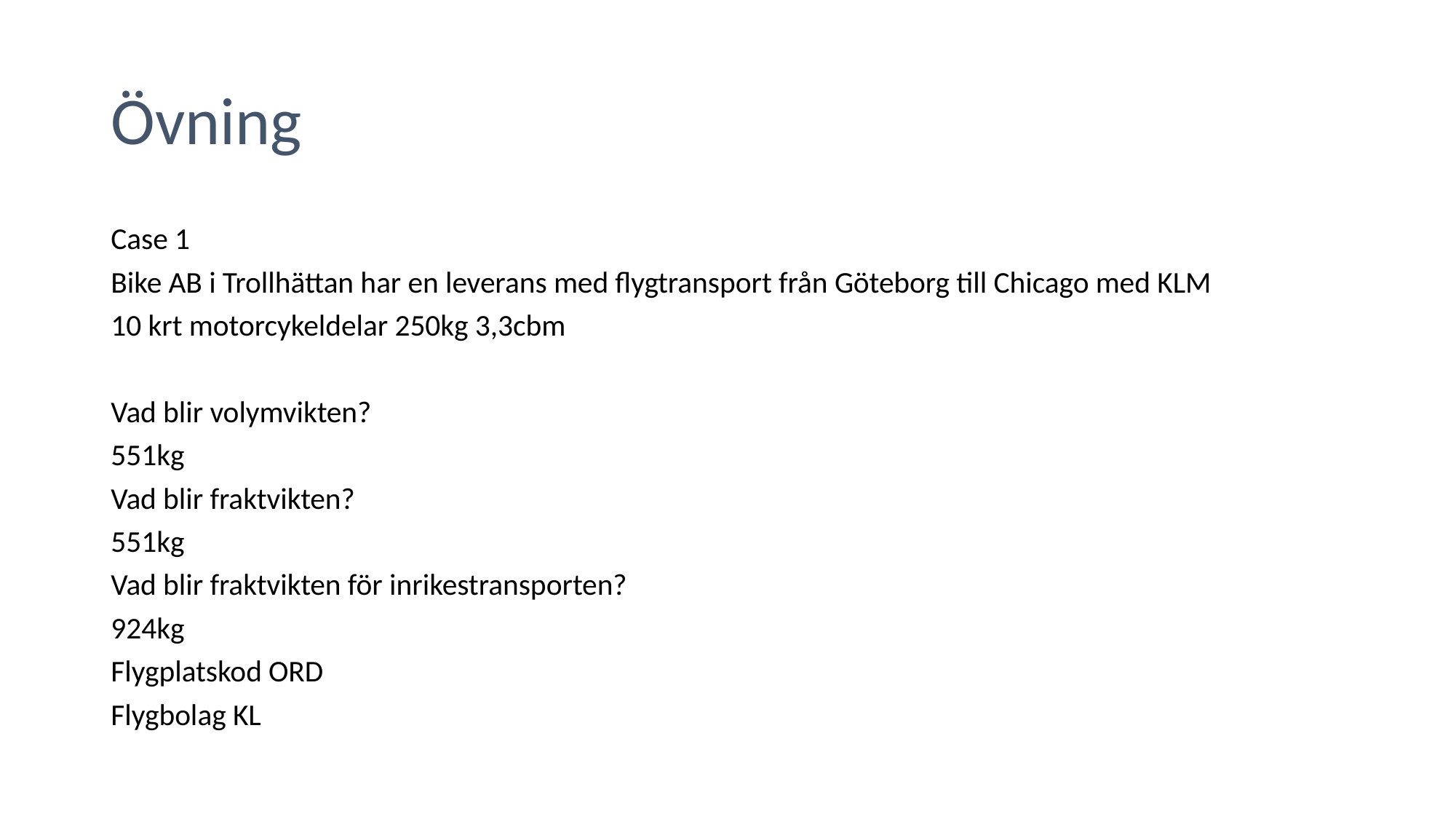

# Övning
Case 1
Bike AB i Trollhättan har en leverans med flygtransport från Göteborg till Chicago med KLM
10 krt motorcykeldelar 250kg 3,3cbm

Vad blir volymvikten?
551kg
Vad blir fraktvikten?
551kg
Vad blir fraktvikten för inrikestransporten?
924kg
Flygplatskod ORD
Flygbolag KL